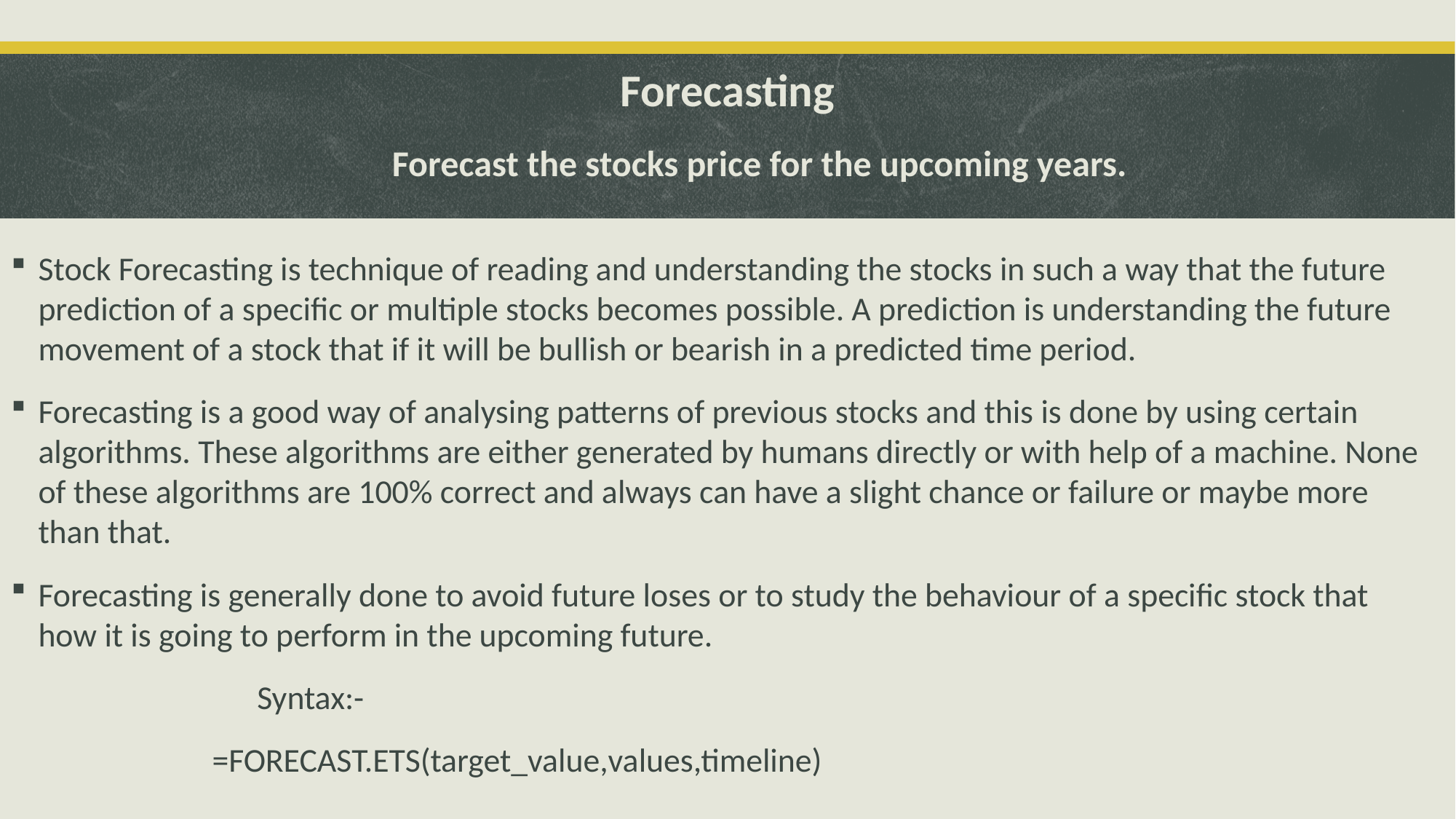

# Forecasting
Forecast the stocks price for the upcoming years.
Stock Forecasting is technique of reading and understanding the stocks in such a way that the future prediction of a specific or multiple stocks becomes possible. A prediction is understanding the future movement of a stock that if it will be bullish or bearish in a predicted time period.
Forecasting is a good way of analysing patterns of previous stocks and this is done by using certain algorithms. These algorithms are either generated by humans directly or with help of a machine. None of these algorithms are 100% correct and always can have a slight chance or failure or maybe more than that.
Forecasting is generally done to avoid future loses or to study the behaviour of a specific stock that how it is going to perform in the upcoming future.
                                 Syntax:-
                           =FORECAST.ETS(target_value,values,timeline)